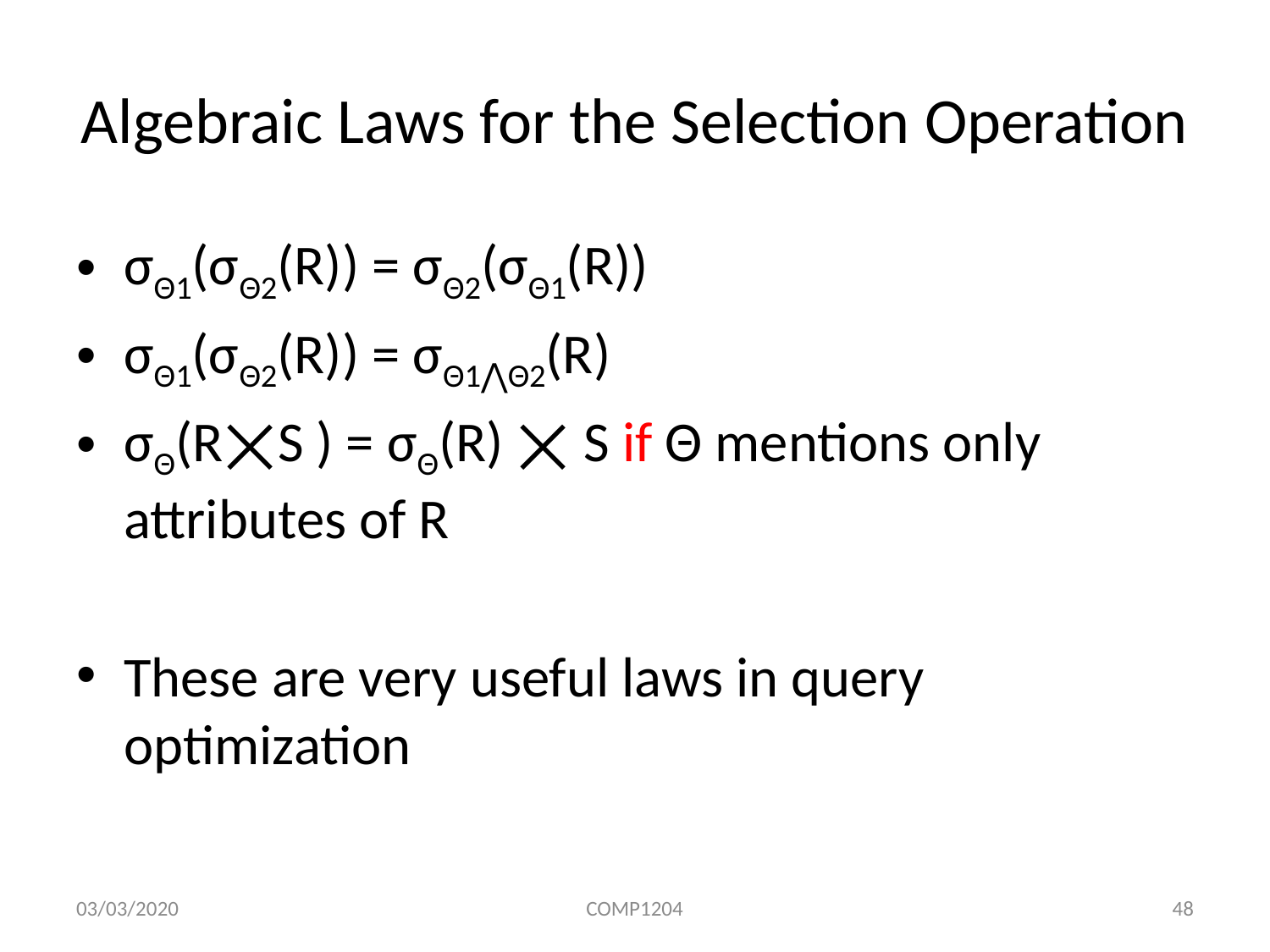

# Algebraic Laws for the Selection Operation
σΘ1(σΘ2(R)) = σΘ2(σΘ1(R))
σΘ1(σΘ2(R)) = σΘ1⋀Θ2(R)
σΘ(R⨉S ) = σΘ(R) ⨉ S if Θ mentions only attributes of R

These are very useful laws in query optimization

03/03/2020
COMP1204
48